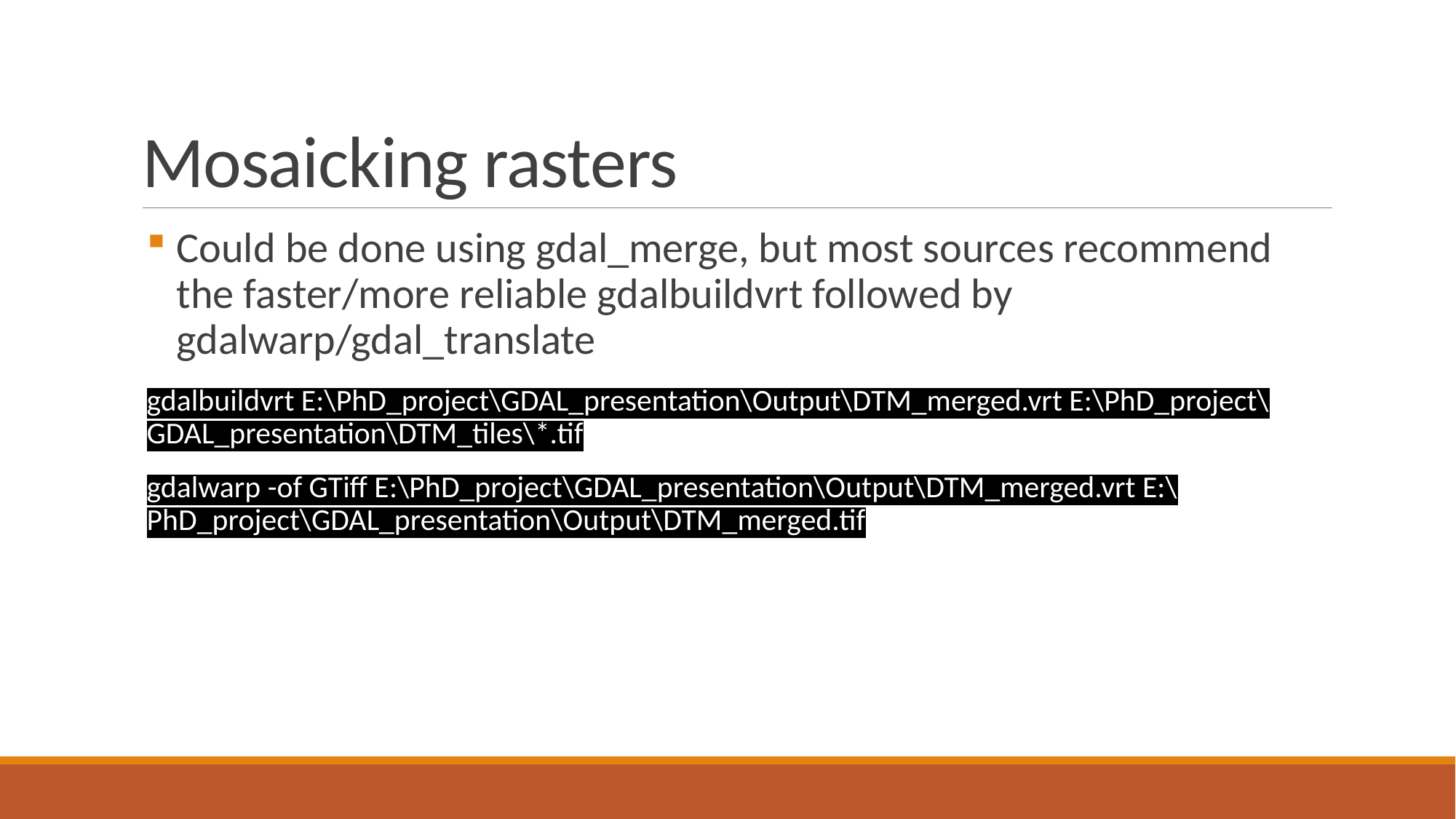

# Mosaicking rasters
Could be done using gdal_merge, but most sources recommend the faster/more reliable gdalbuildvrt followed by gdalwarp/gdal_translate
gdalbuildvrt E:\PhD_project\GDAL_presentation\Output\DTM_merged.vrt E:\PhD_project\GDAL_presentation\DTM_tiles\*.tif
gdalwarp -of GTiff E:\PhD_project\GDAL_presentation\Output\DTM_merged.vrt E:\PhD_project\GDAL_presentation\Output\DTM_merged.tif